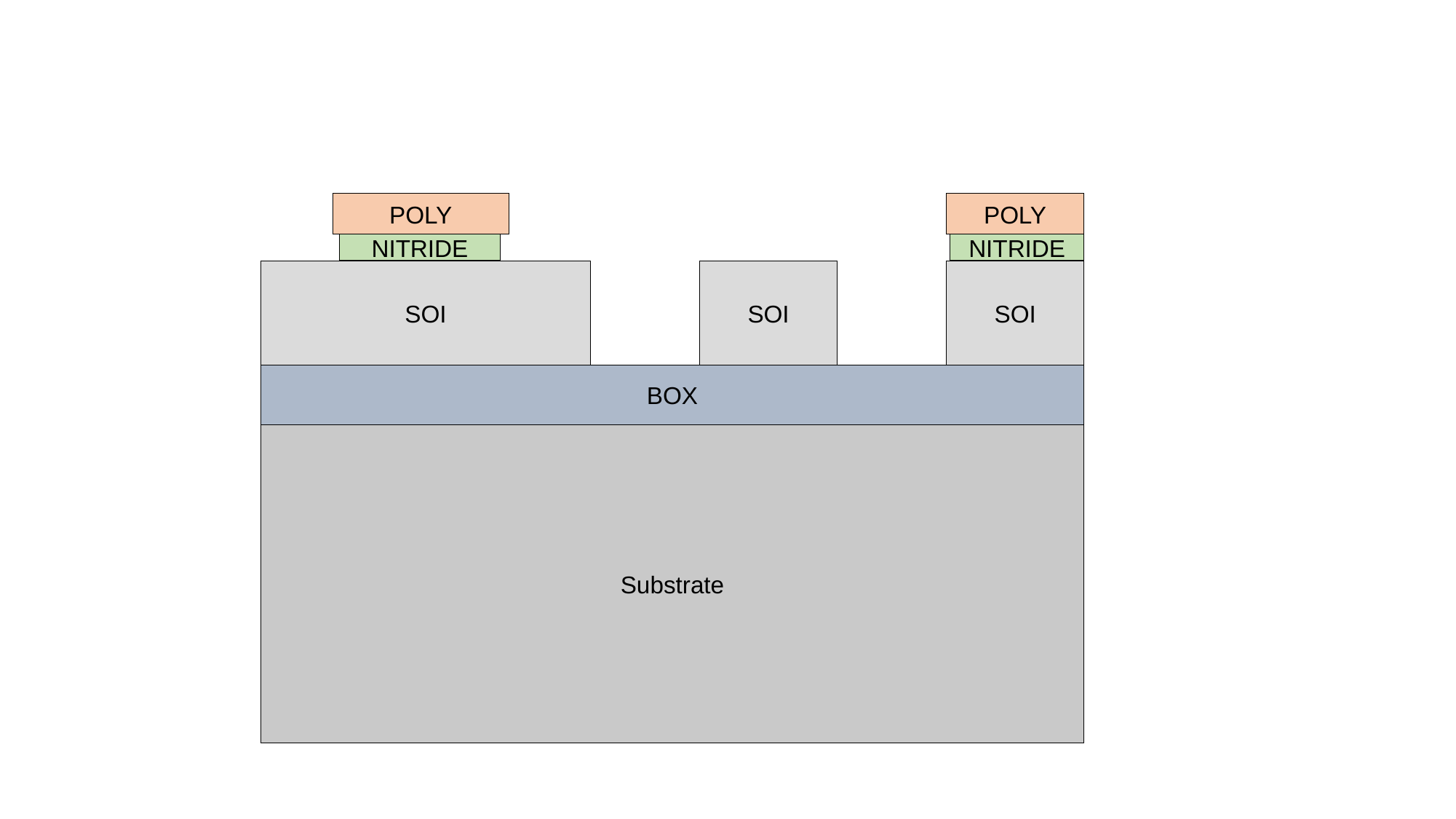

POLY
POLY
NITRIDE
NITRIDE
SOI
SOI
SOI
BOX
Substrate